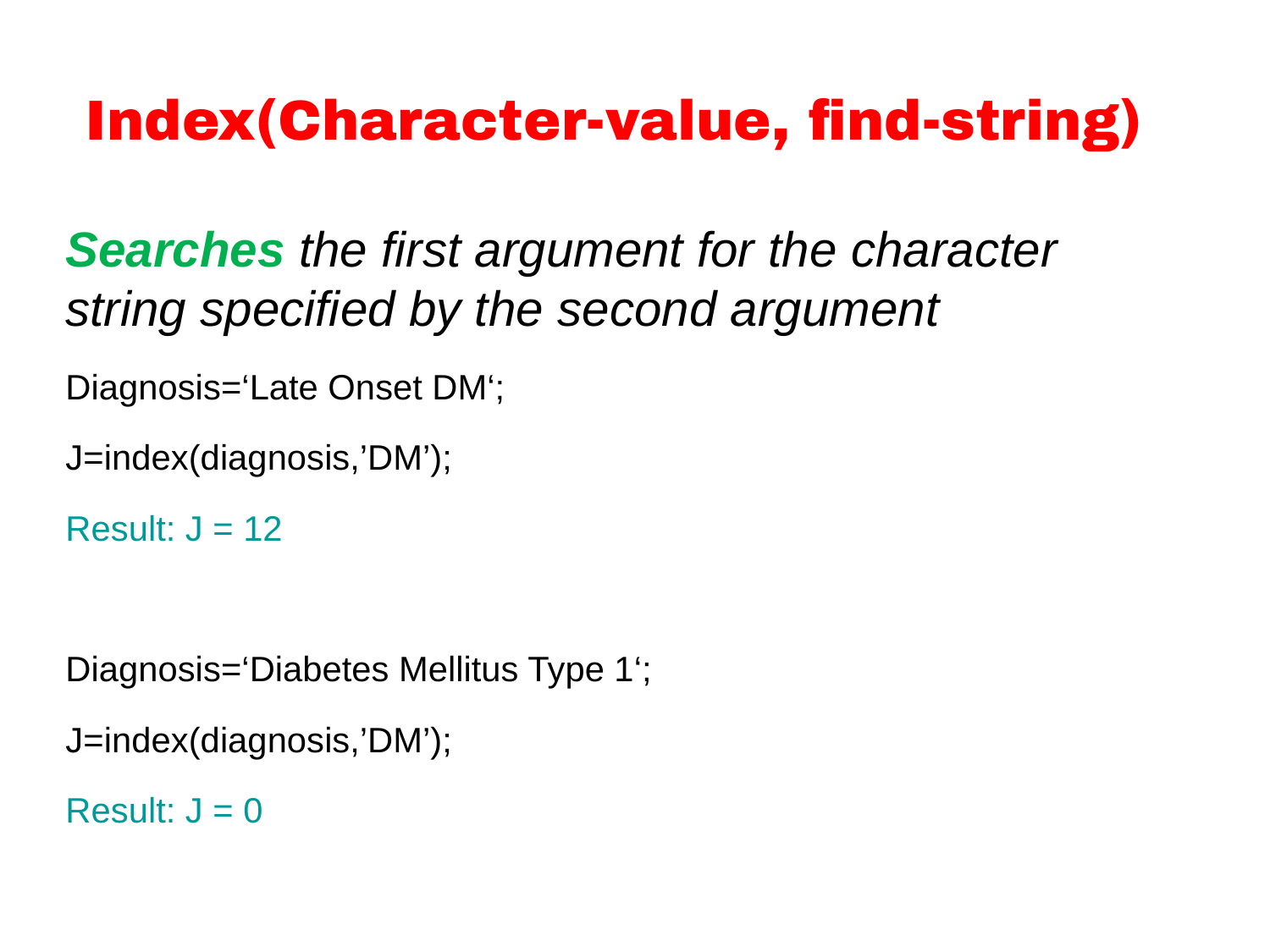

# Index(Character-value, find-string)
Searches the first argument for the character string specified by the second argument
Diagnosis=‘Late Onset DM‘;
J=index(diagnosis,’DM’);
Result: J = 12

Diagnosis=‘Diabetes Mellitus Type 1‘;
J=index(diagnosis,’DM’);
Result: J = 0